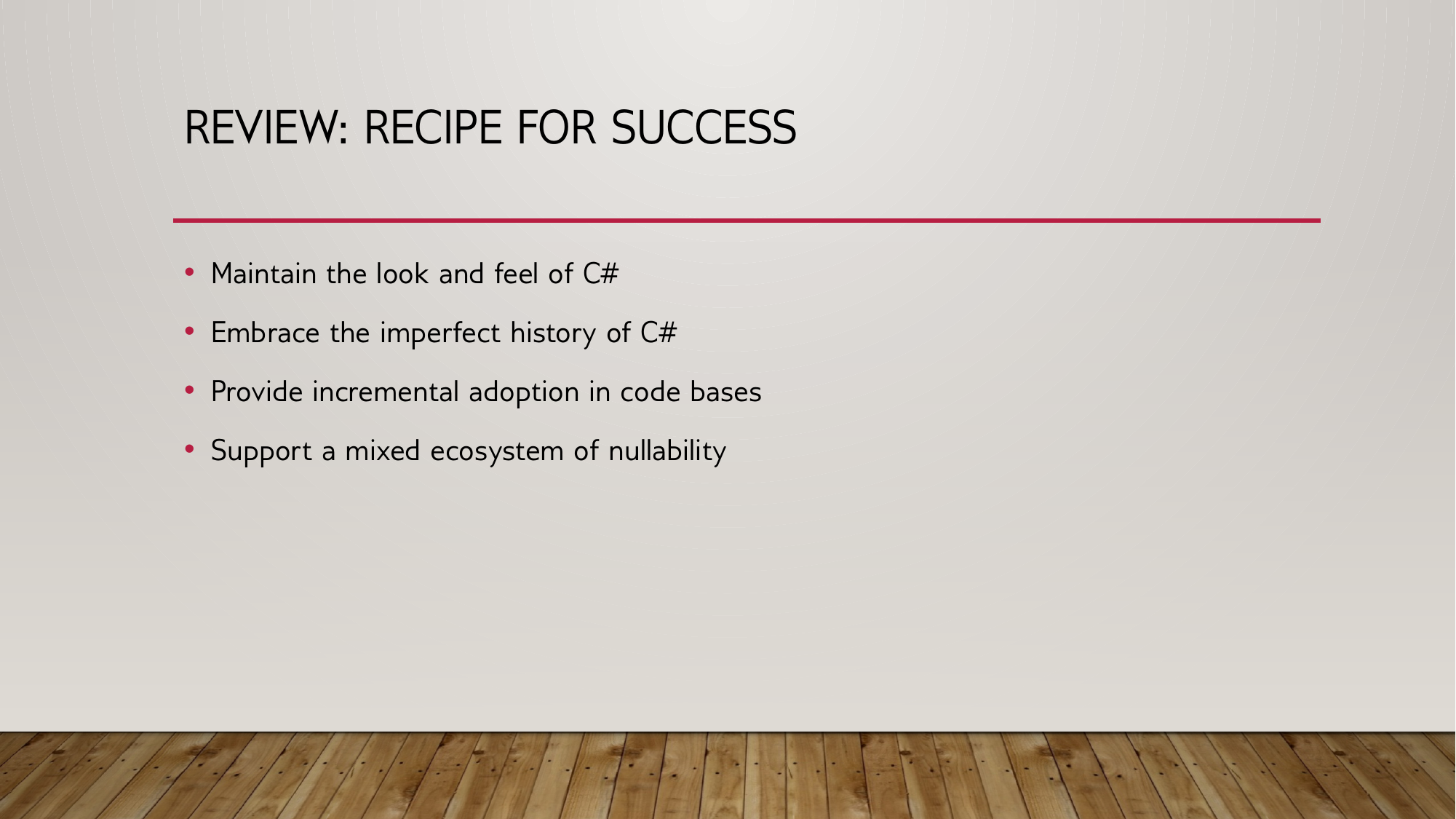

# Review: Recipe for success
Maintain the look and feel of C#
Embrace the imperfect history of C#
Provide incremental adoption in code bases
Support a mixed ecosystem of nullability